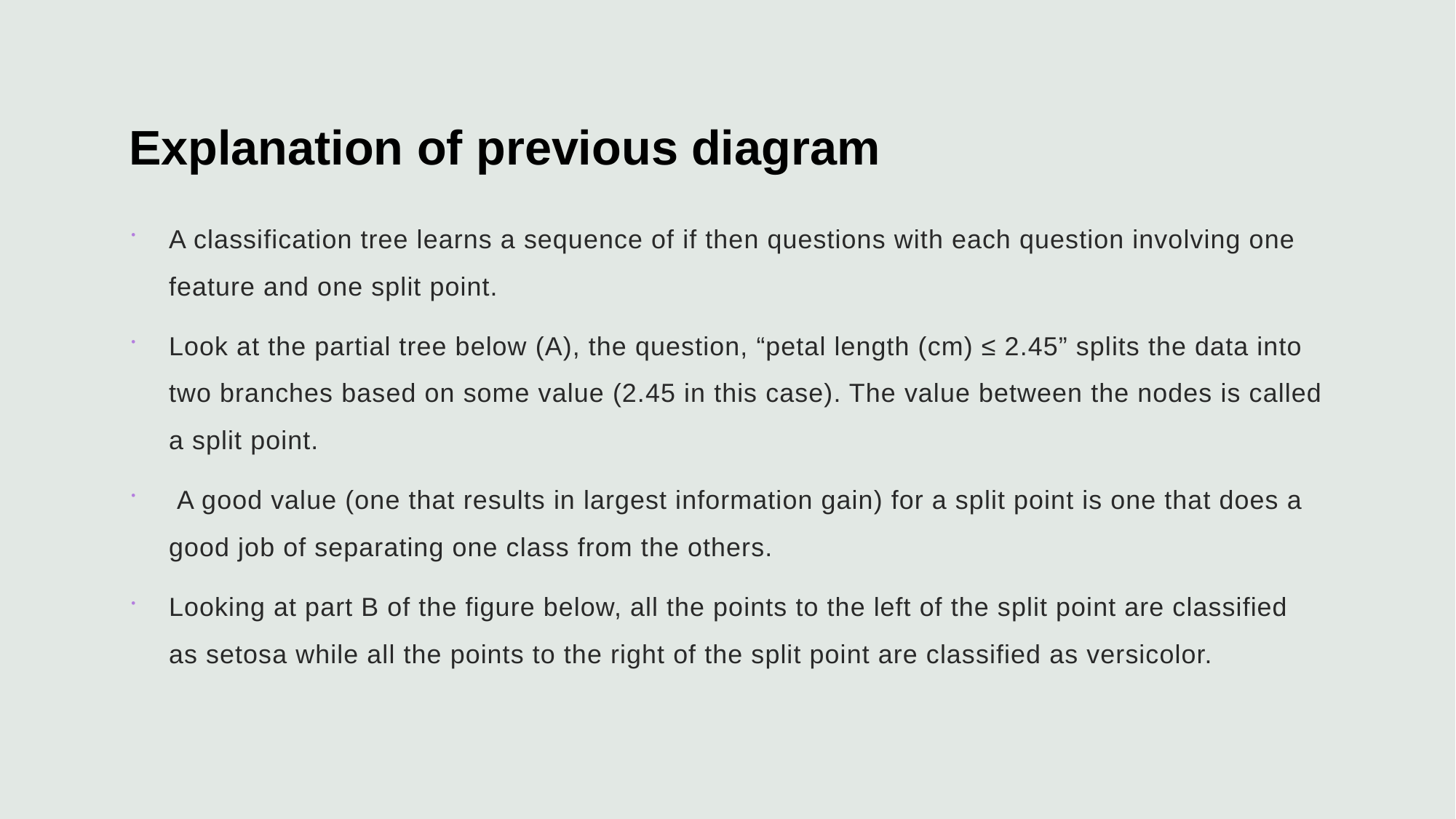

# Explanation of previous diagram
A classification tree learns a sequence of if then questions with each question involving one feature and one split point.
Look at the partial tree below (A), the question, “petal length (cm) ≤ 2.45” splits the data into two branches based on some value (2.45 in this case). The value between the nodes is called a split point.
 A good value (one that results in largest information gain) for a split point is one that does a good job of separating one class from the others.
Looking at part B of the figure below, all the points to the left of the split point are classified as setosa while all the points to the right of the split point are classified as versicolor.